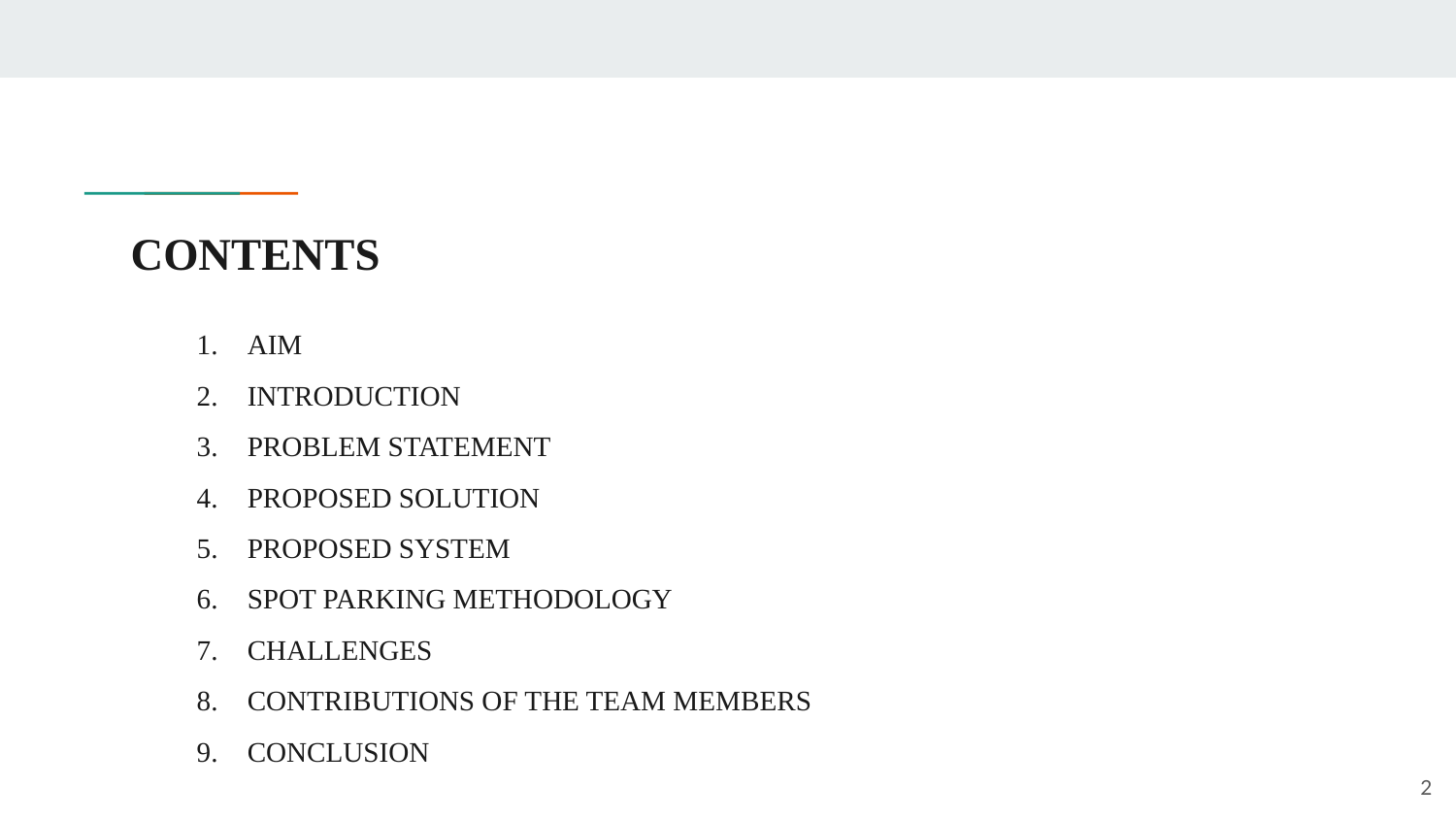

# CONTENTS
AIM
INTRODUCTION
PROBLEM STATEMENT
PROPOSED SOLUTION
PROPOSED SYSTEM
SPOT PARKING METHODOLOGY
CHALLENGES
CONTRIBUTIONS OF THE TEAM MEMBERS
CONCLUSION
2